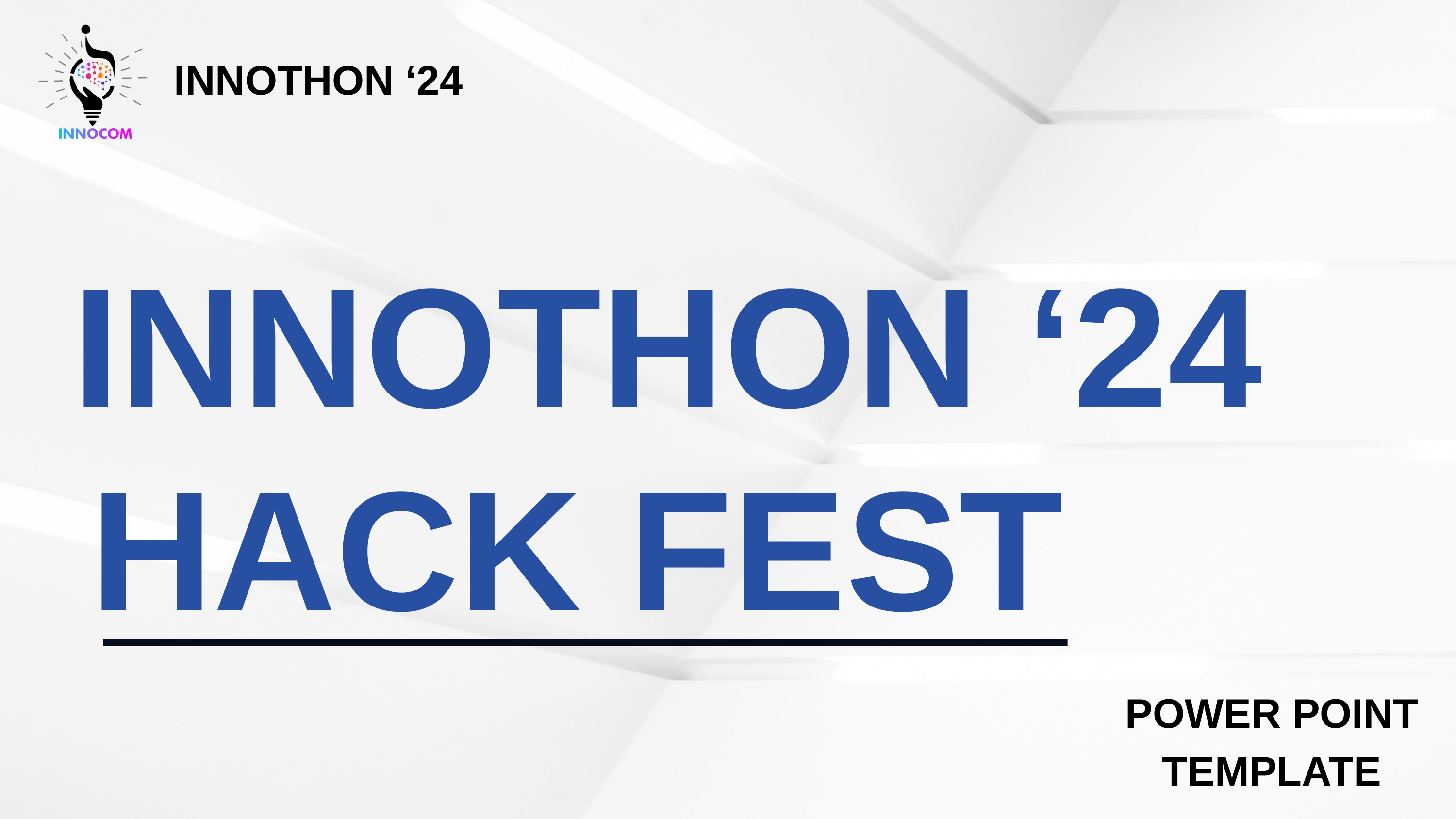

INNOTHON ‘24
INNOTHON ‘24
HACK FEST

POWER POINT TEMPLATE